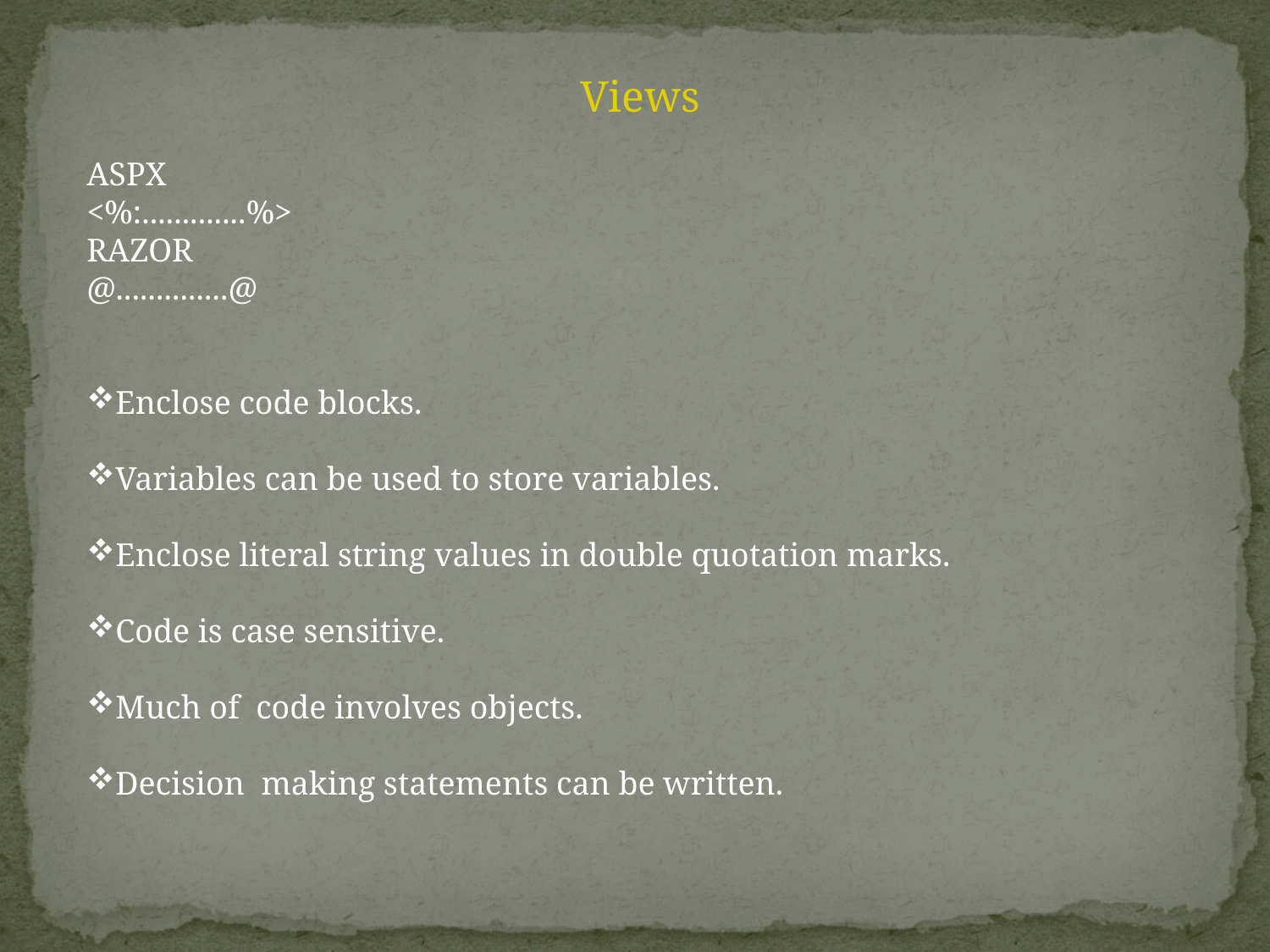

Views
ASPX
<%:.............%>
RAZOR
@..............@

Enclose code blocks.

Variables can be used to store variables.

Enclose literal string values in double quotation marks.

Code is case sensitive.

Much of  code involves objects.

Decision  making statements can be written.